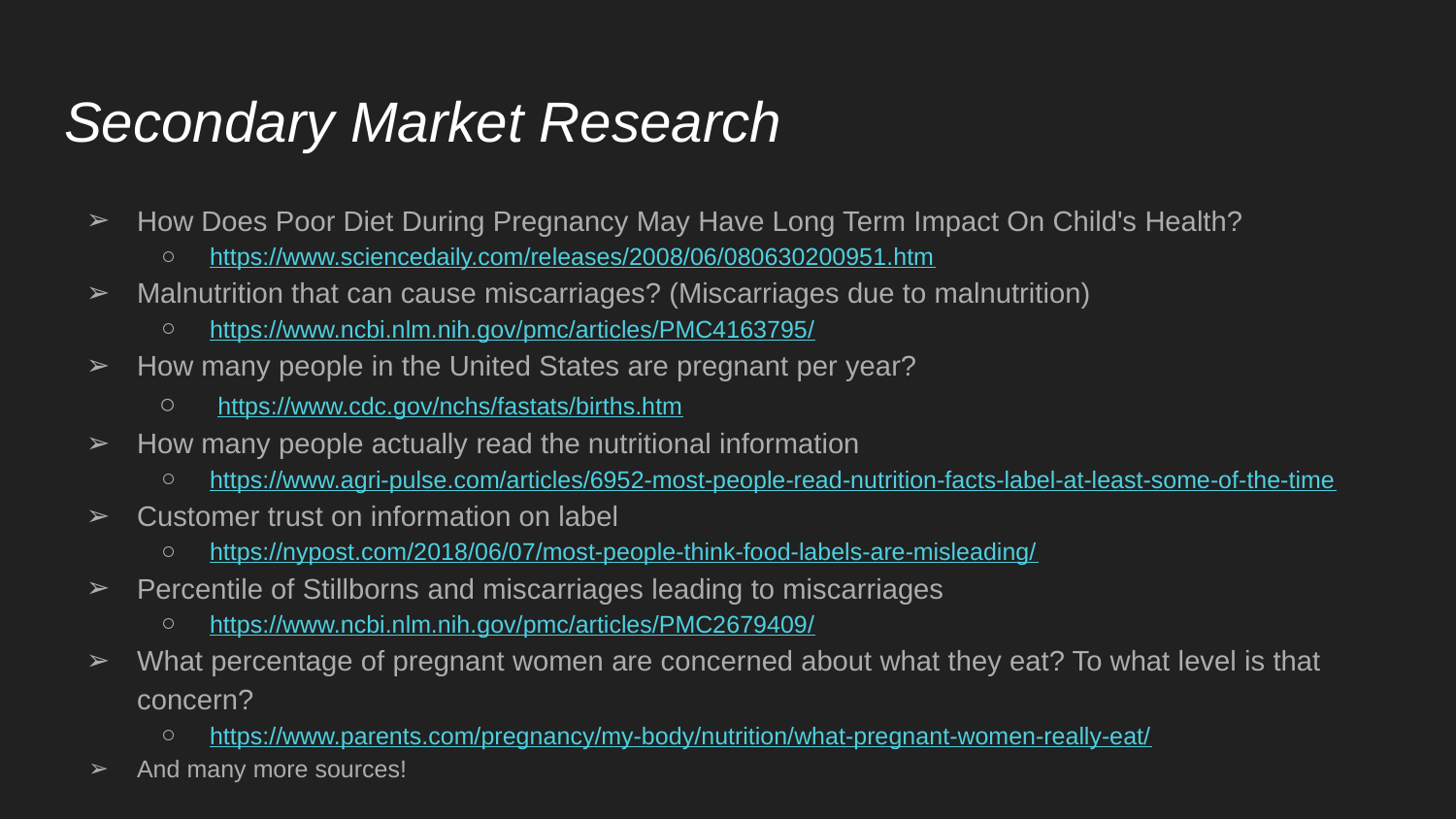

# Secondary Market Research
How Does Poor Diet During Pregnancy May Have Long Term Impact On Child's Health?
https://www.sciencedaily.com/releases/2008/06/080630200951.htm
Malnutrition that can cause miscarriages? (Miscarriages due to malnutrition)
https://www.ncbi.nlm.nih.gov/pmc/articles/PMC4163795/
How many people in the United States are pregnant per year?
 https://www.cdc.gov/nchs/fastats/births.htm
How many people actually read the nutritional information
https://www.agri-pulse.com/articles/6952-most-people-read-nutrition-facts-label-at-least-some-of-the-time
Customer trust on information on label
https://nypost.com/2018/06/07/most-people-think-food-labels-are-misleading/
Percentile of Stillborns and miscarriages leading to miscarriages
https://www.ncbi.nlm.nih.gov/pmc/articles/PMC2679409/
What percentage of pregnant women are concerned about what they eat? To what level is that concern?
https://www.parents.com/pregnancy/my-body/nutrition/what-pregnant-women-really-eat/
And many more sources!